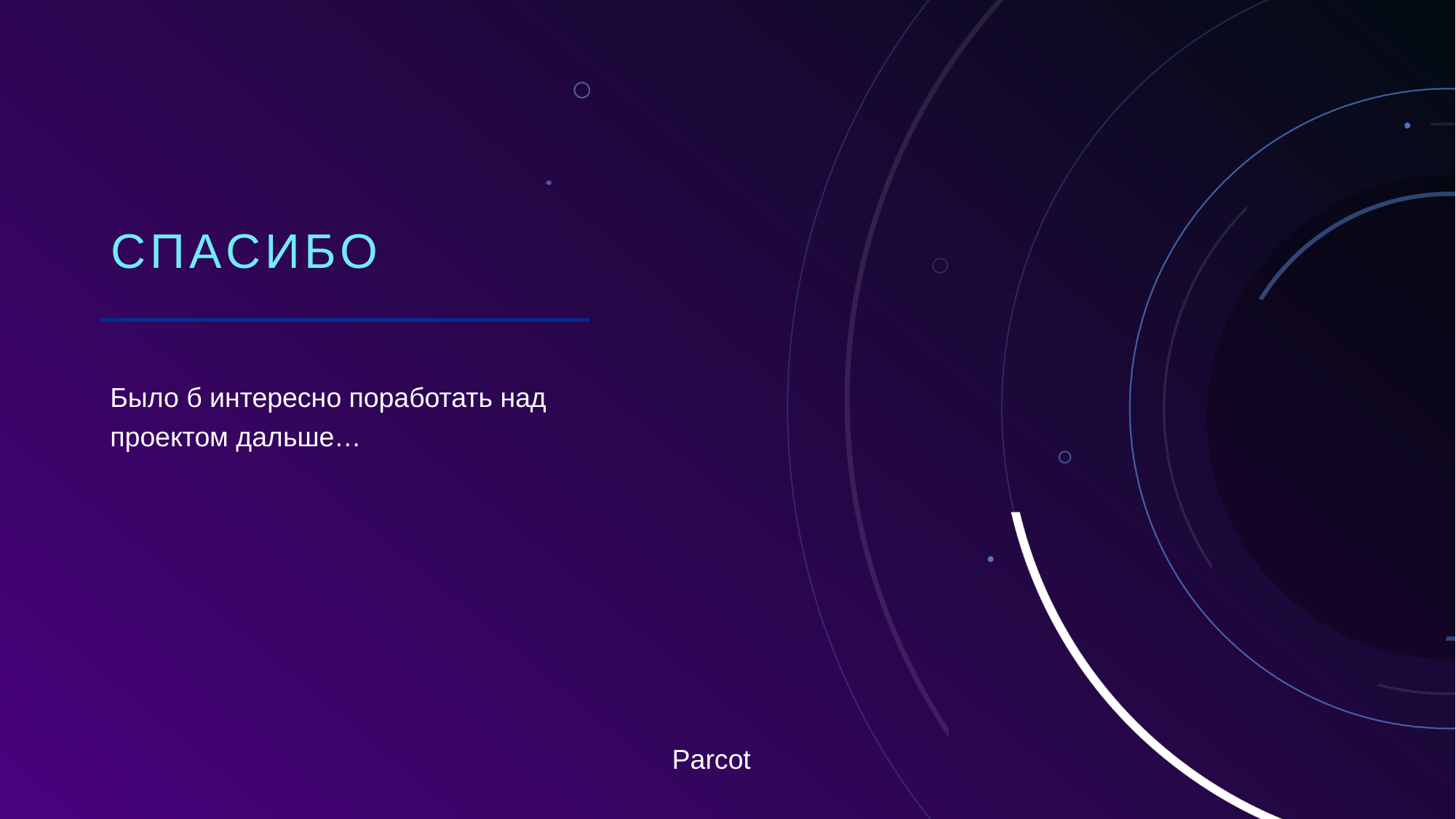

# СПАСИБО
Было б интересно поработать над проектом дальше…

Parcot